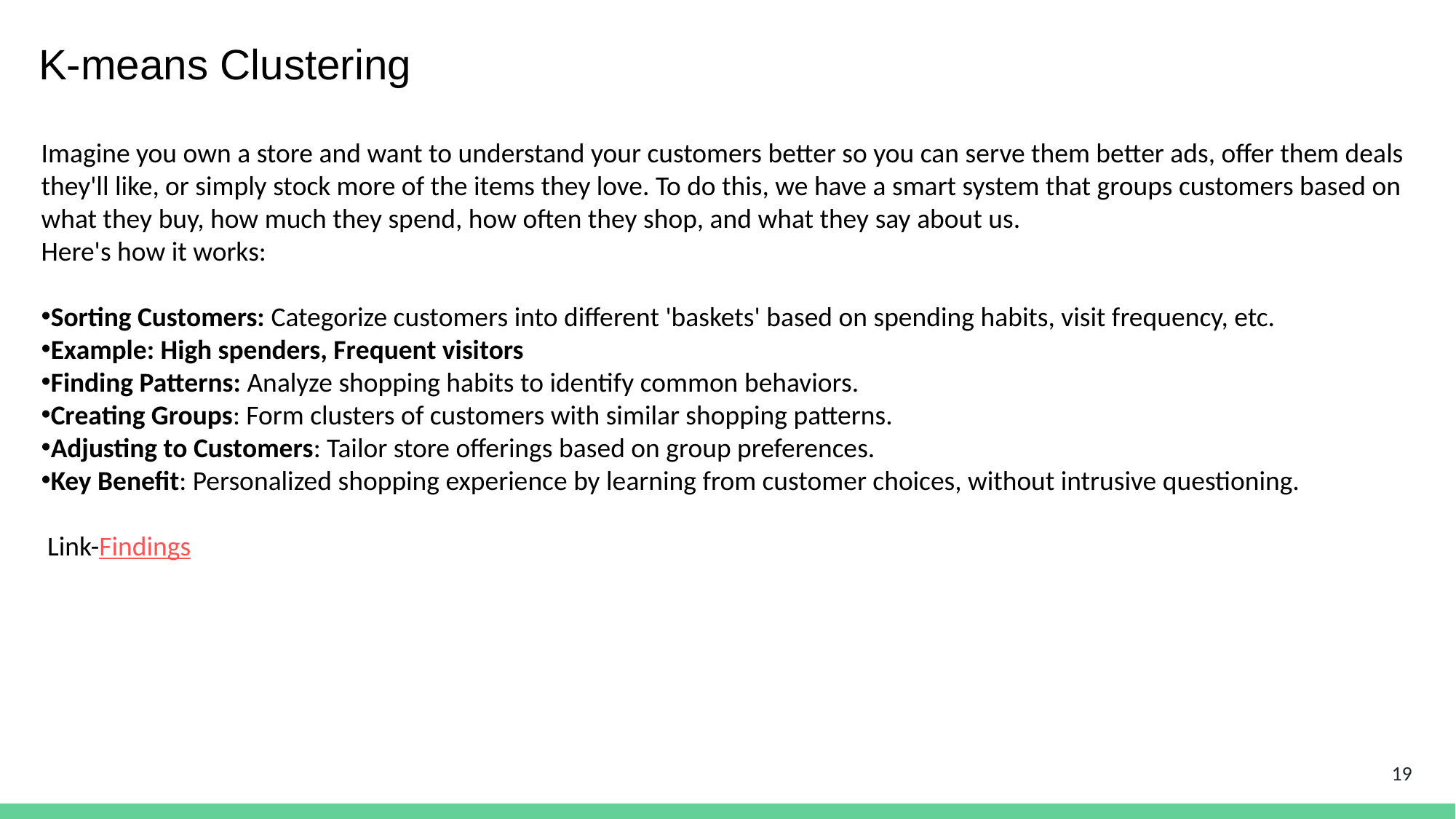

K-means Clustering
Imagine you own a store and want to understand your customers better so you can serve them better ads, offer them deals they'll like, or simply stock more of the items they love. To do this, we have a smart system that groups customers based on what they buy, how much they spend, how often they shop, and what they say about us.
Here's how it works:

Sorting Customers: Categorize customers into different 'baskets' based on spending habits, visit frequency, etc.
Example: High spenders, Frequent visitors
Finding Patterns: Analyze shopping habits to identify common behaviors.
Creating Groups: Form clusters of customers with similar shopping patterns.
Adjusting to Customers: Tailor store offerings based on group preferences.
Key Benefit: Personalized shopping experience by learning from customer choices, without intrusive questioning.

 Link-Findings

19